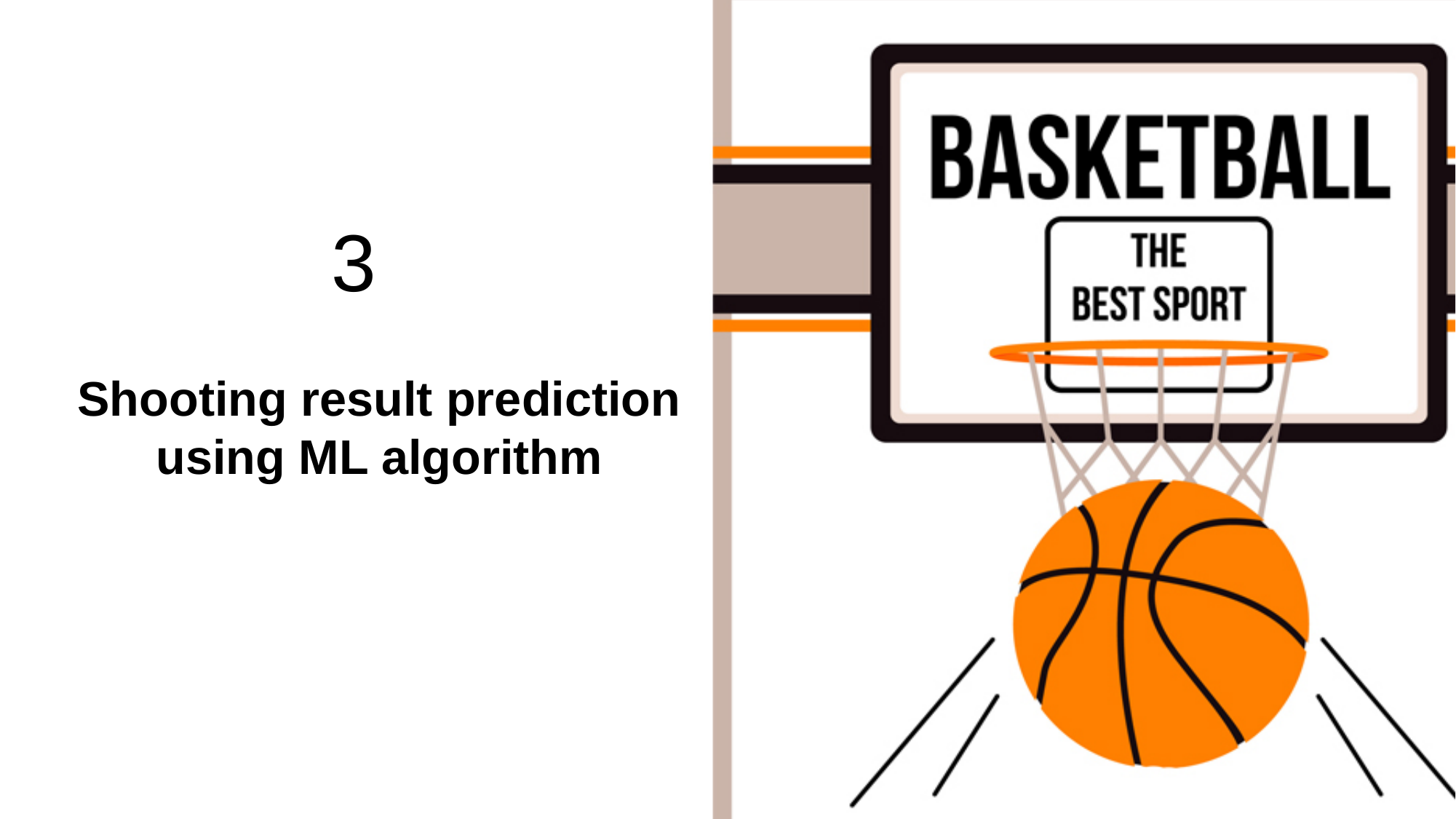

3
Shooting result prediction
using ML algorithm